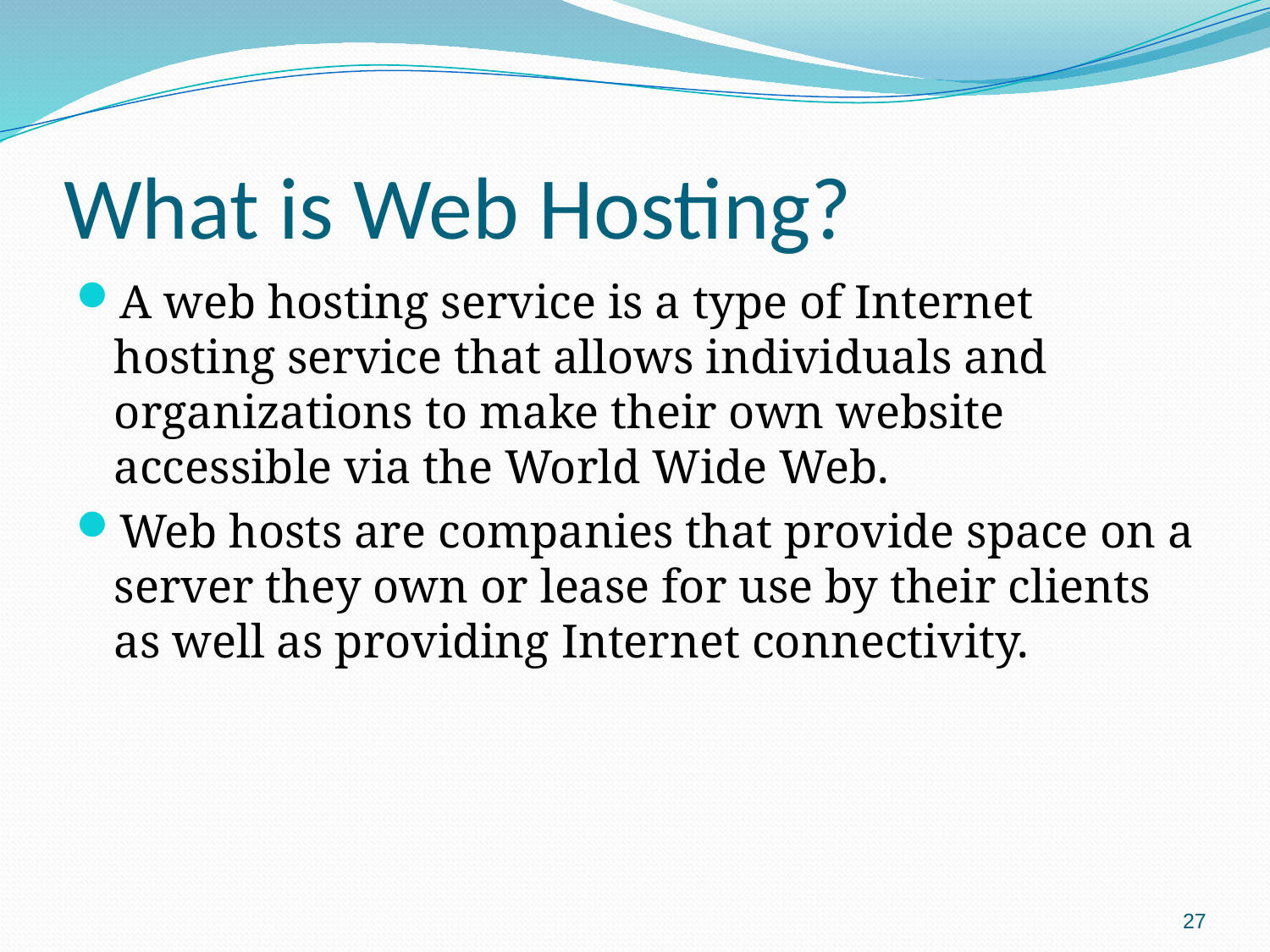

# What is Web Hosting?
A web hosting service is a type of Internet hosting service that allows individuals and organizations to make their own website accessible via the World Wide Web.
Web hosts are companies that provide space on a server they own or lease for use by their clients as well as providing Internet connectivity.

27